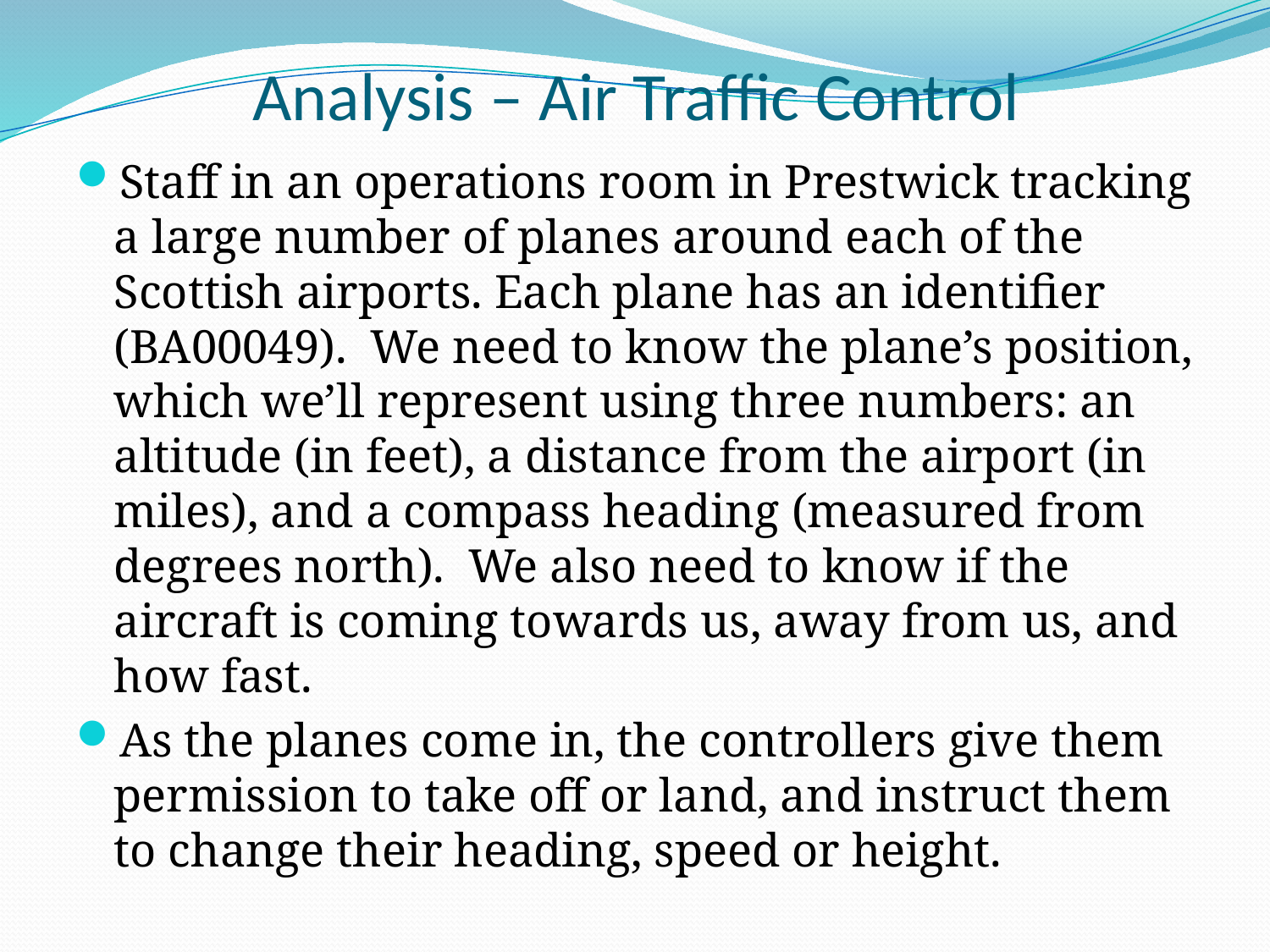

# Analysis – Air Traffic Control
Staff in an operations room in Prestwick tracking a large number of planes around each of the Scottish airports. Each plane has an identifier (BA00049).  We need to know the plane’s position, which we’ll represent using three numbers: an altitude (in feet), a distance from the airport (in miles), and a compass heading (measured from degrees north).  We also need to know if the aircraft is coming towards us, away from us, and how fast.
As the planes come in, the controllers give them permission to take off or land, and instruct them to change their heading, speed or height.